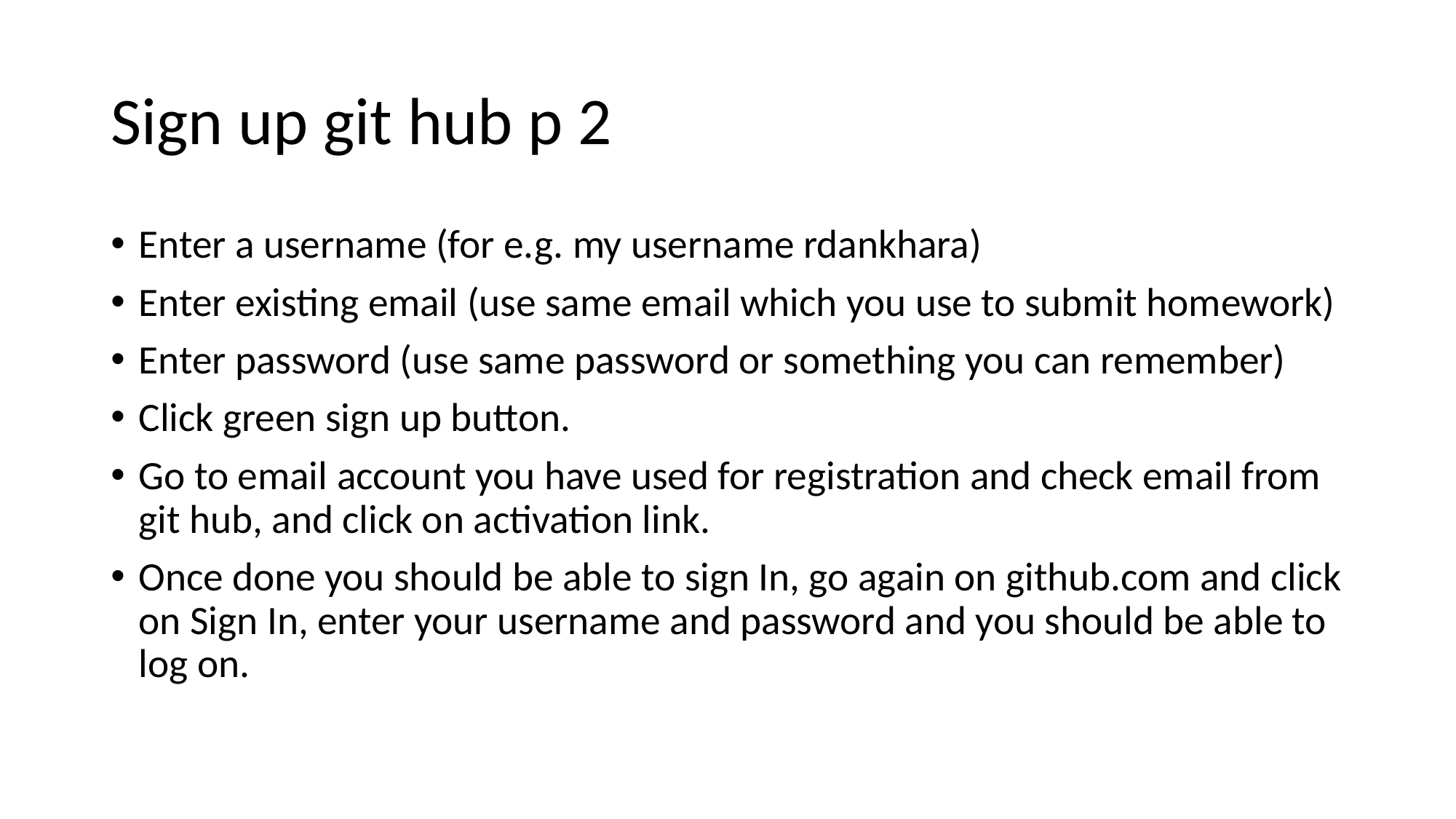

# Sign up git hub p 2
Enter a username (for e.g. my username rdankhara)
Enter existing email (use same email which you use to submit homework)
Enter password (use same password or something you can remember)
Click green sign up button.
Go to email account you have used for registration and check email from git hub, and click on activation link.
Once done you should be able to sign In, go again on github.com and click on Sign In, enter your username and password and you should be able to log on.